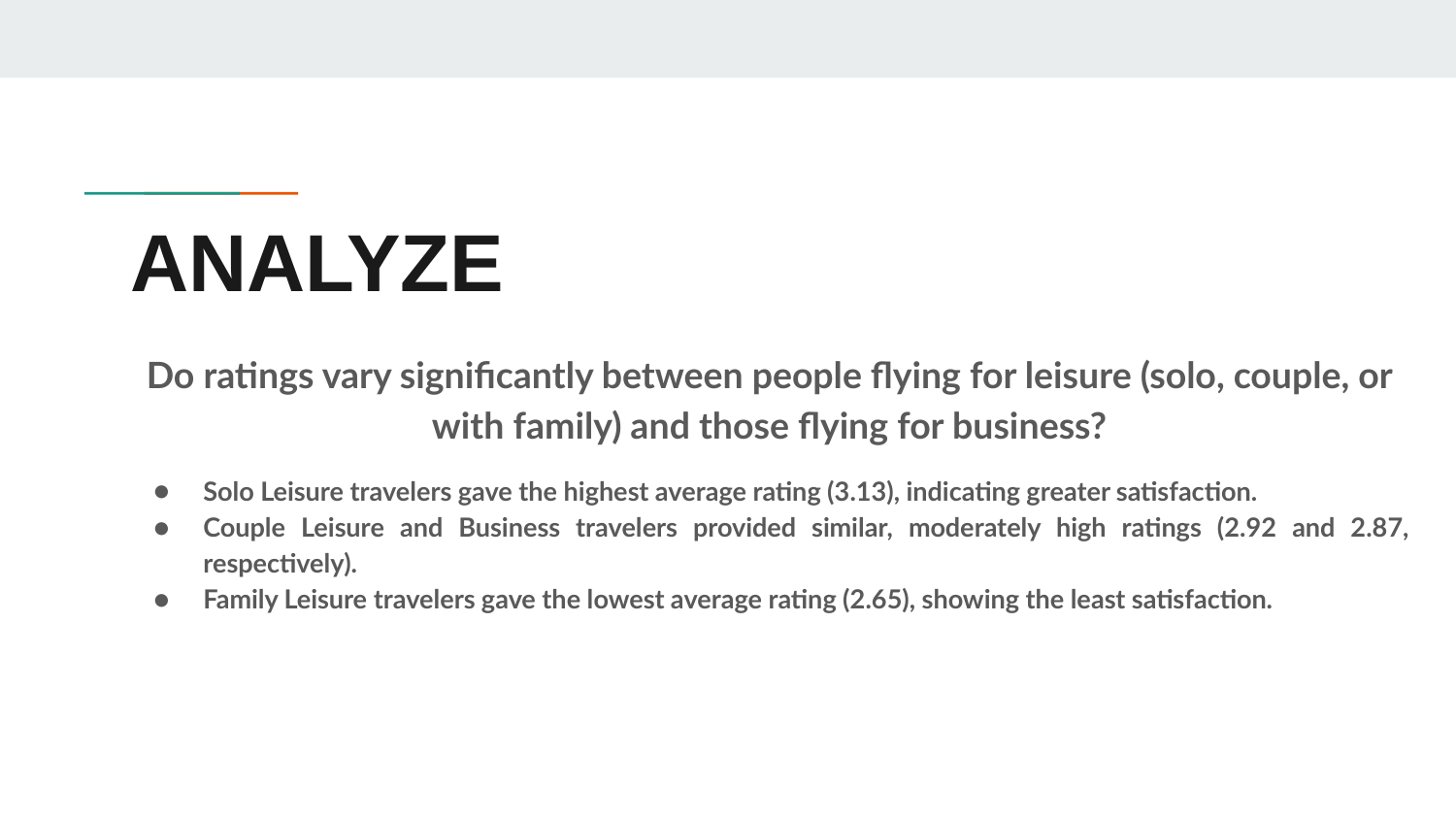

# ANALYZE
Do ratings vary significantly between people flying for leisure (solo, couple, or with family) and those flying for business?
Solo Leisure travelers gave the highest average rating (3.13), indicating greater satisfaction.
Couple Leisure and Business travelers provided similar, moderately high ratings (2.92 and 2.87, respectively).
Family Leisure travelers gave the lowest average rating (2.65), showing the least satisfaction.